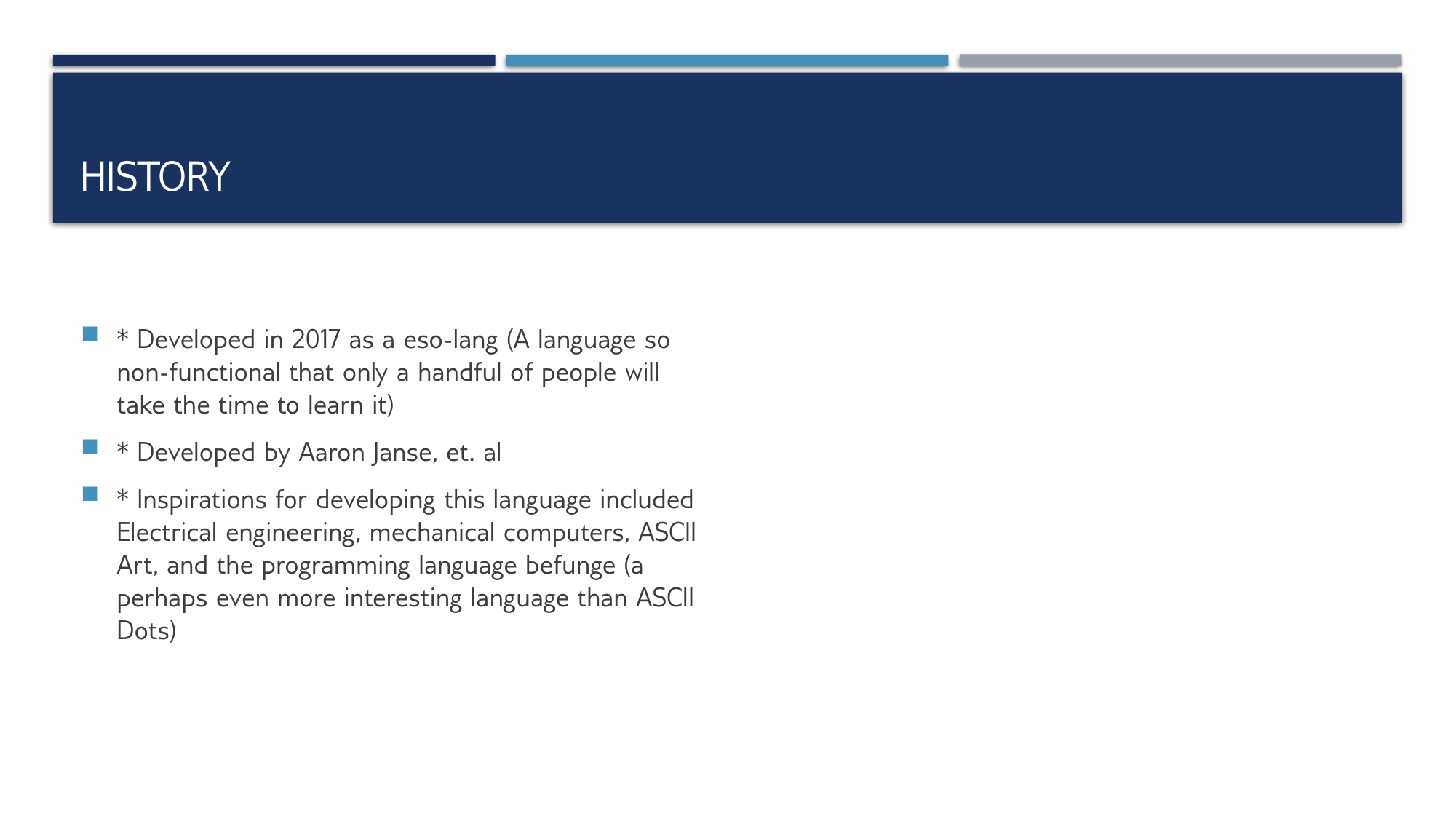

# History
* Developed in 2017 as a eso-lang (A language so non-functional that only a handful of people will take the time to learn it)
* Developed by Aaron Janse, et. al
* Inspirations for developing this language included Electrical engineering, mechanical computers, ASCII Art, and the programming language befunge (a perhaps even more interesting language than ASCII Dots)